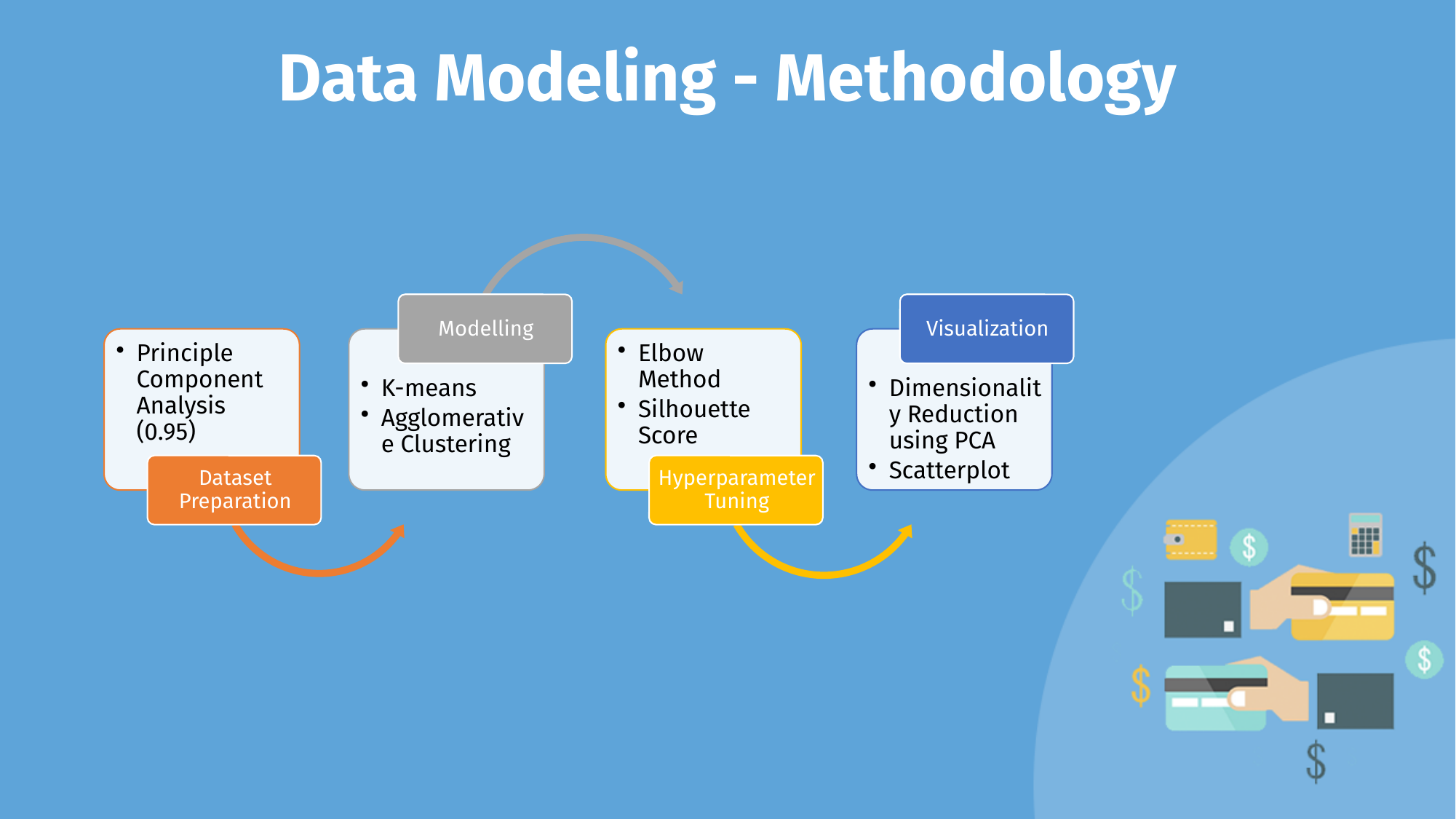

Data Modeling - Methodology
Principle Component Analysis (0.95)
Dataset Preparation
K-means
Agglomerative Clustering
Modelling
Elbow Method
Silhouette Score
Hyperparameter Tuning
Dimensionality Reduction using PCA
Scatterplot
Visualization